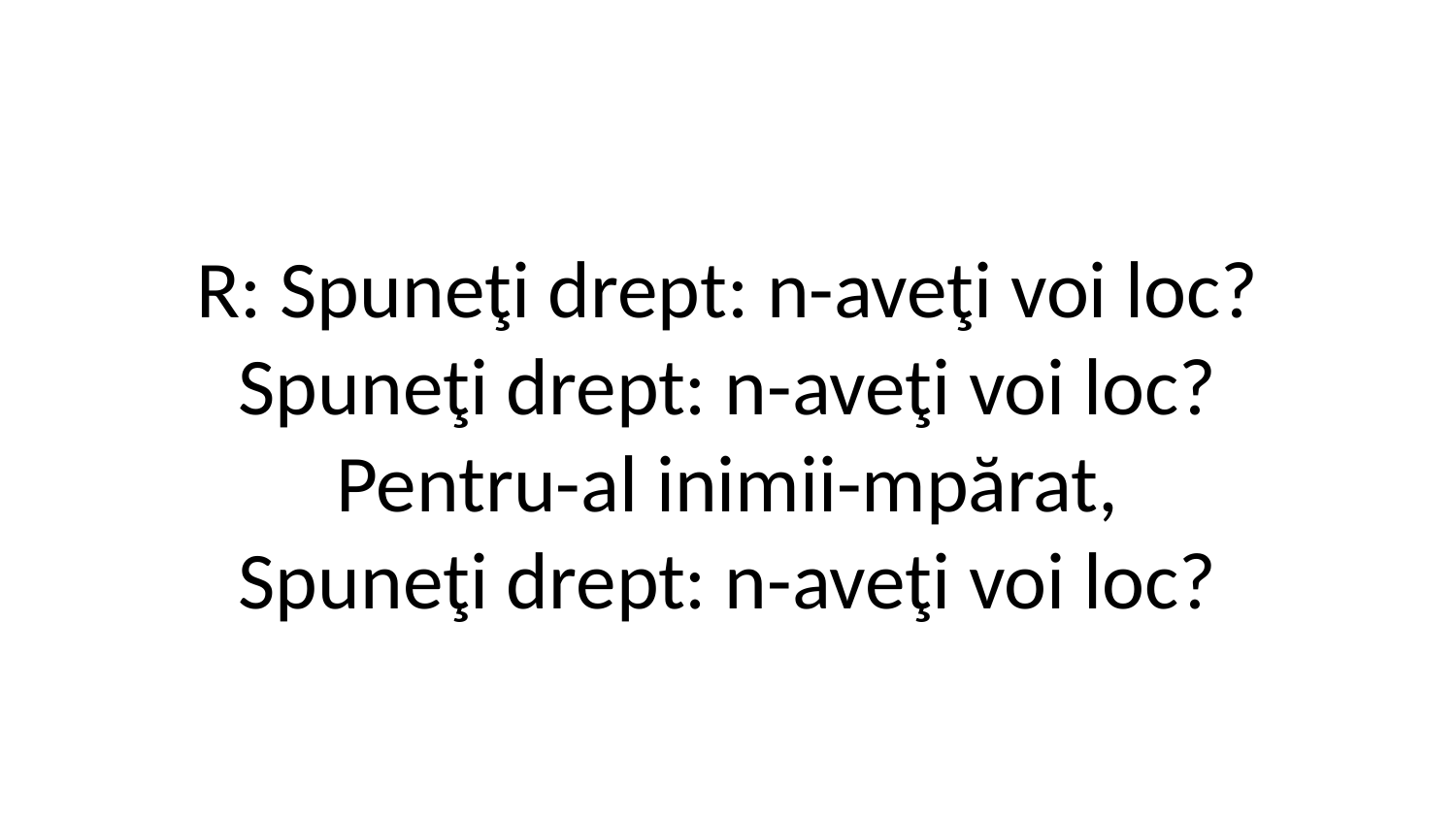

R: Spuneţi drept: n-aveţi voi loc?
Spuneţi drept: n-aveţi voi loc?
Pentru-al inimii-mpărat,
Spuneţi drept: n-aveţi voi loc?